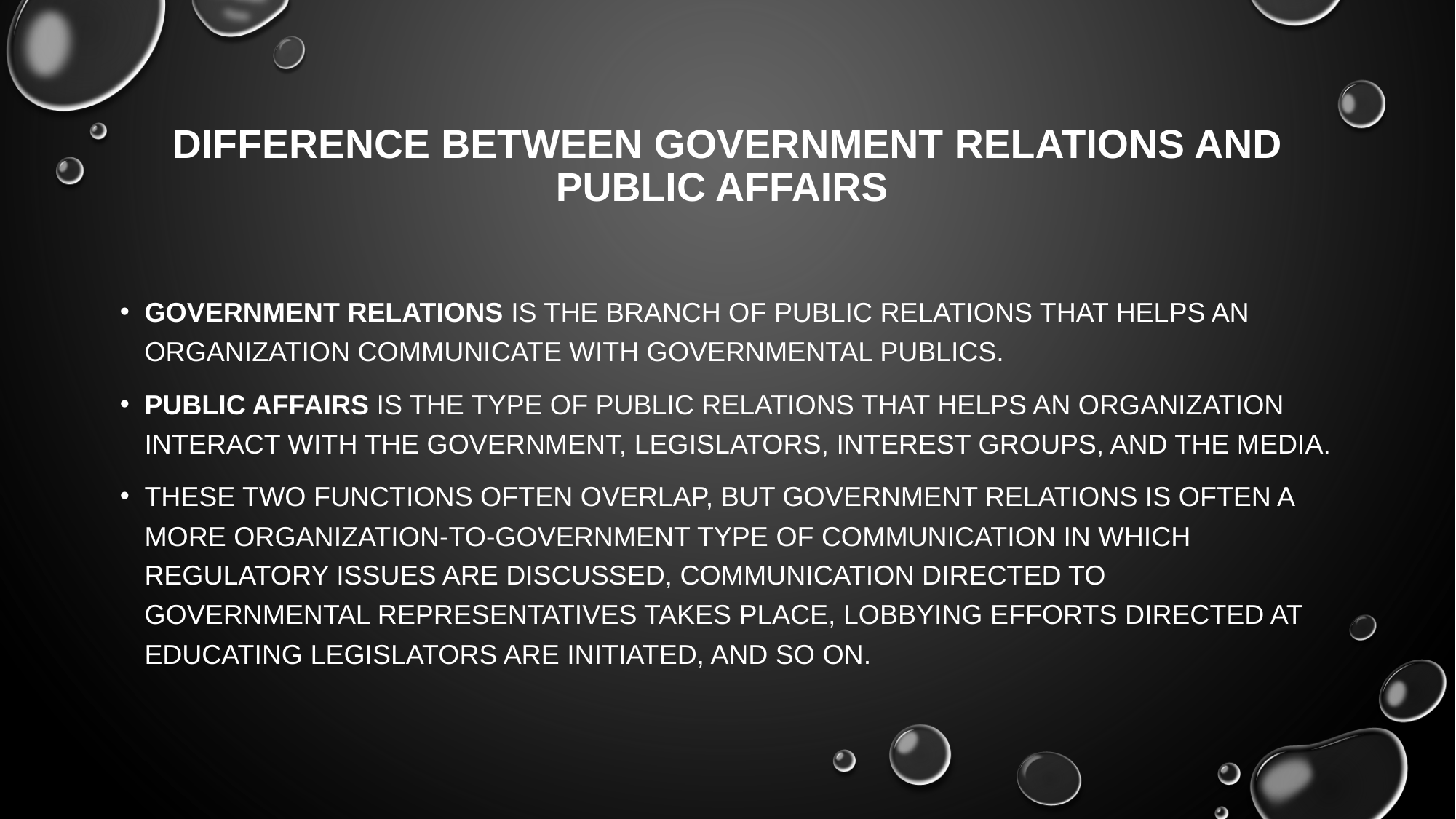

# Difference between Government Relations and Public affairs
Government relations is the branch of public relations that helps an organization communicate with governmental publics.
Public affairs is the type of public relations that helps an organization interact with the government, legislators, interest groups, and the media.
These two functions often overlap, but government relations is often a more organization-to-government type of communication in which regulatory issues are discussed, communication directed to governmental representatives takes place, lobbying efforts directed at educating legislators are initiated, and so on.